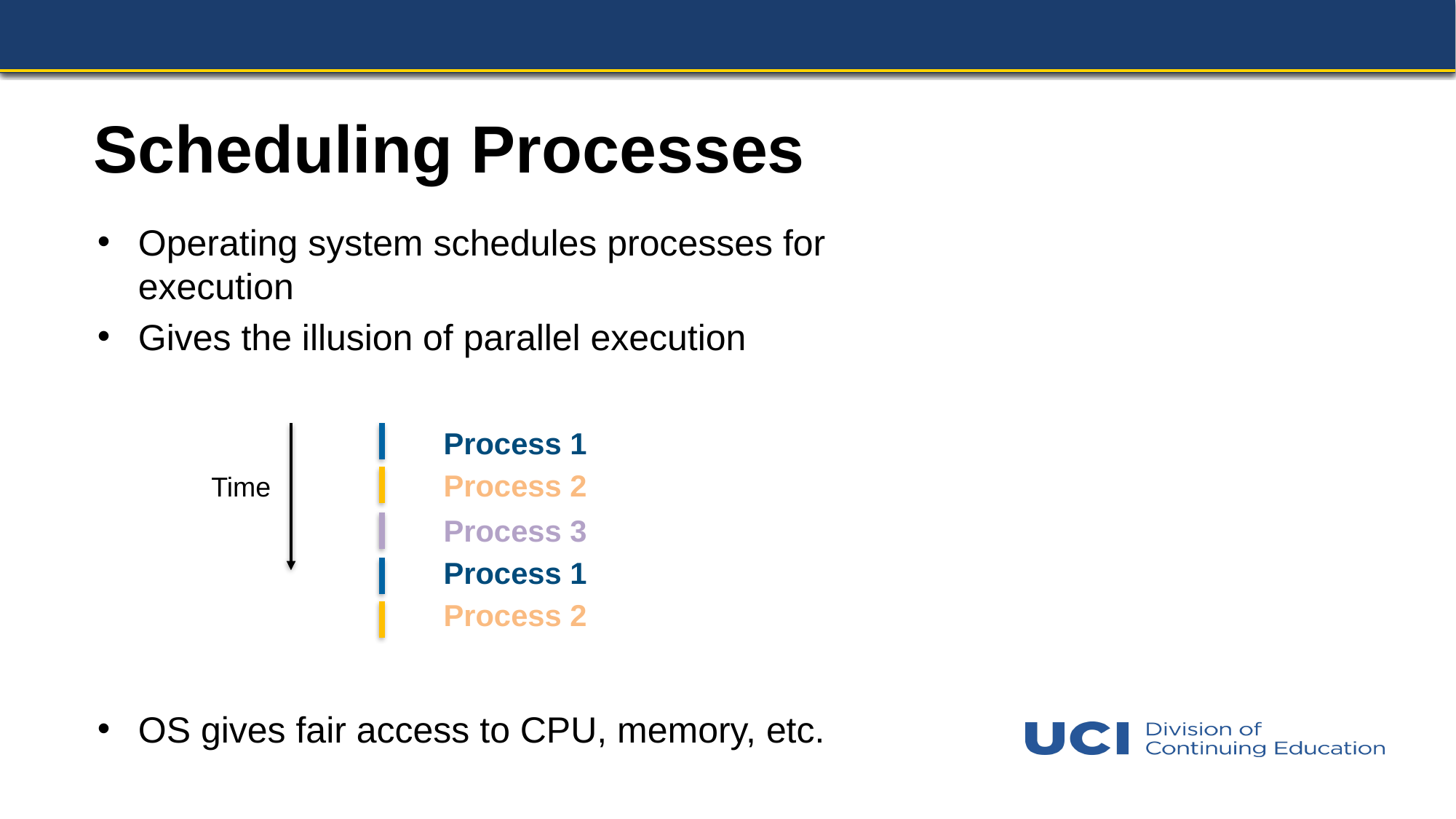

# Scheduling Processes
Operating system schedules processes for execution
Gives the illusion of parallel execution
Process 1
Process 2
Time
Process 3
Process 1
Process 2
OS gives fair access to CPU, memory, etc.